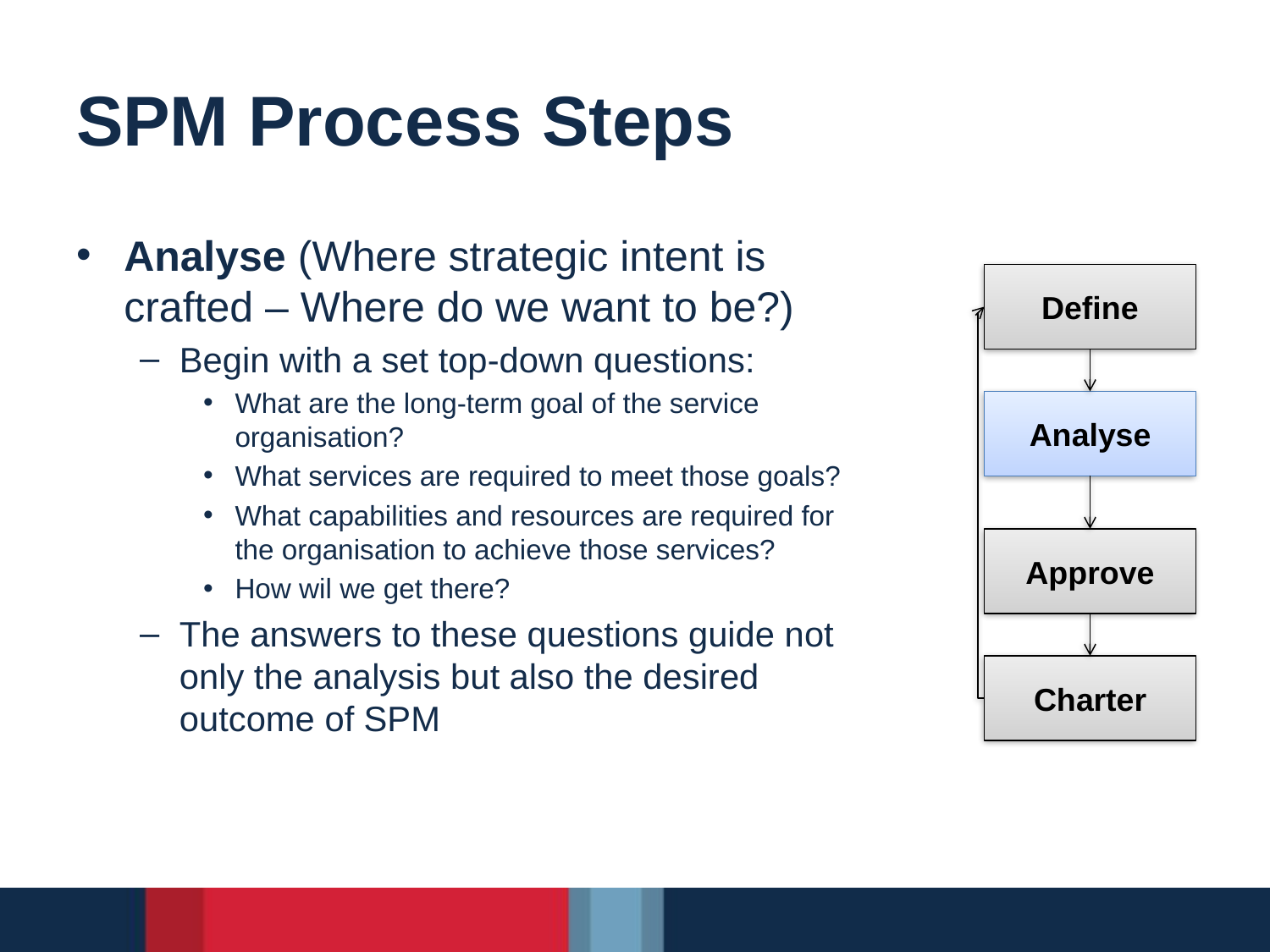

# SPM Process Steps
Analyse (Where strategic intent is crafted – Where do we want to be?)
Begin with a set top-down questions:
What are the long-term goal of the service organisation?
What services are required to meet those goals?
What capabilities and resources are required for the organisation to achieve those services?
How wil we get there?
The answers to these questions guide not only the analysis but also the desired outcome of SPM
Define
Analyse
Approve
Charter